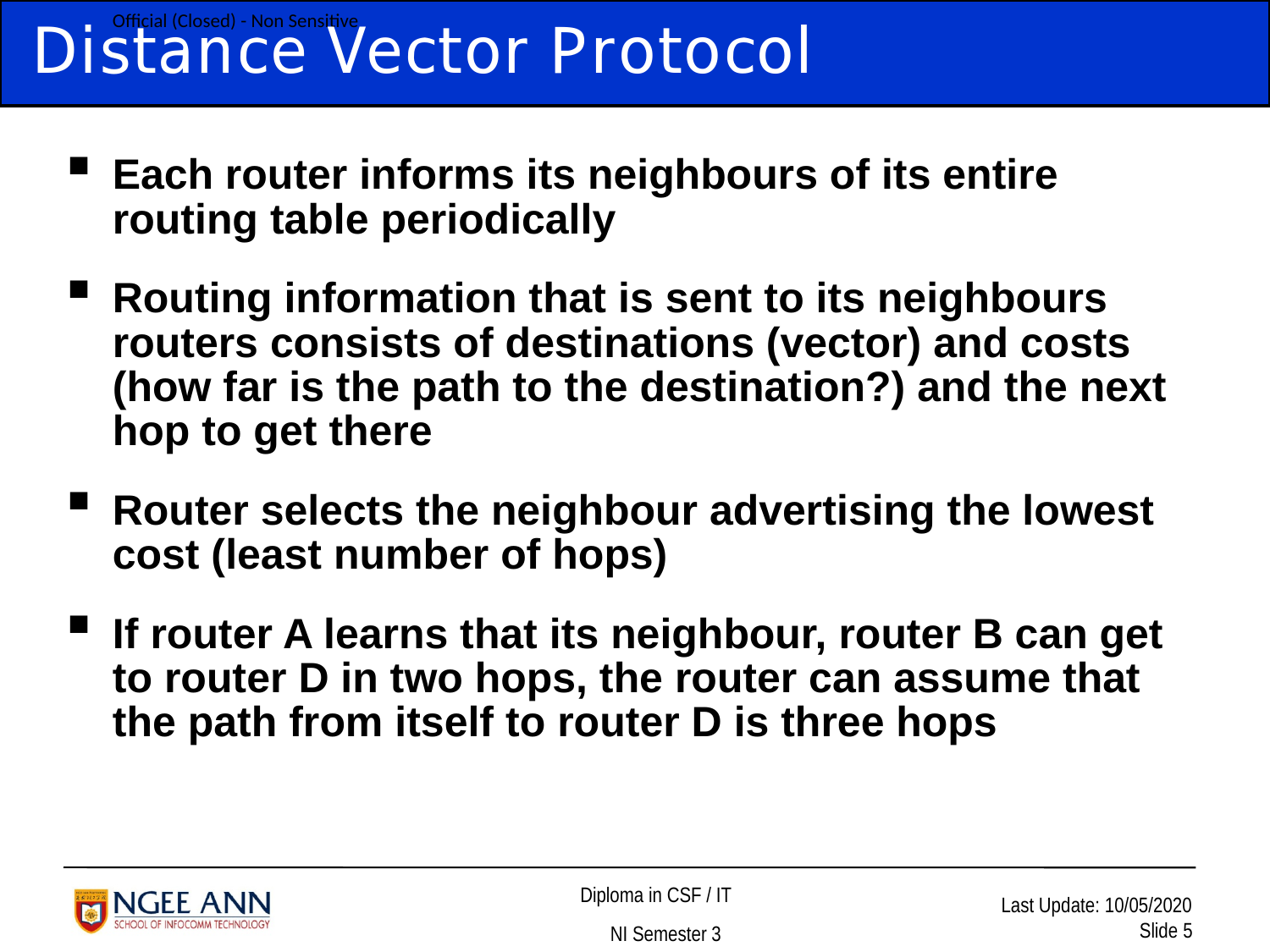

# Distance Vector Protocol
Each router informs its neighbours of its entire routing table periodically
Routing information that is sent to its neighbours routers consists of destinations (vector) and costs (how far is the path to the destination?) and the next hop to get there
Router selects the neighbour advertising the lowest cost (least number of hops)
If router A learns that its neighbour, router B can get to router D in two hops, the router can assume that the path from itself to router D is three hops